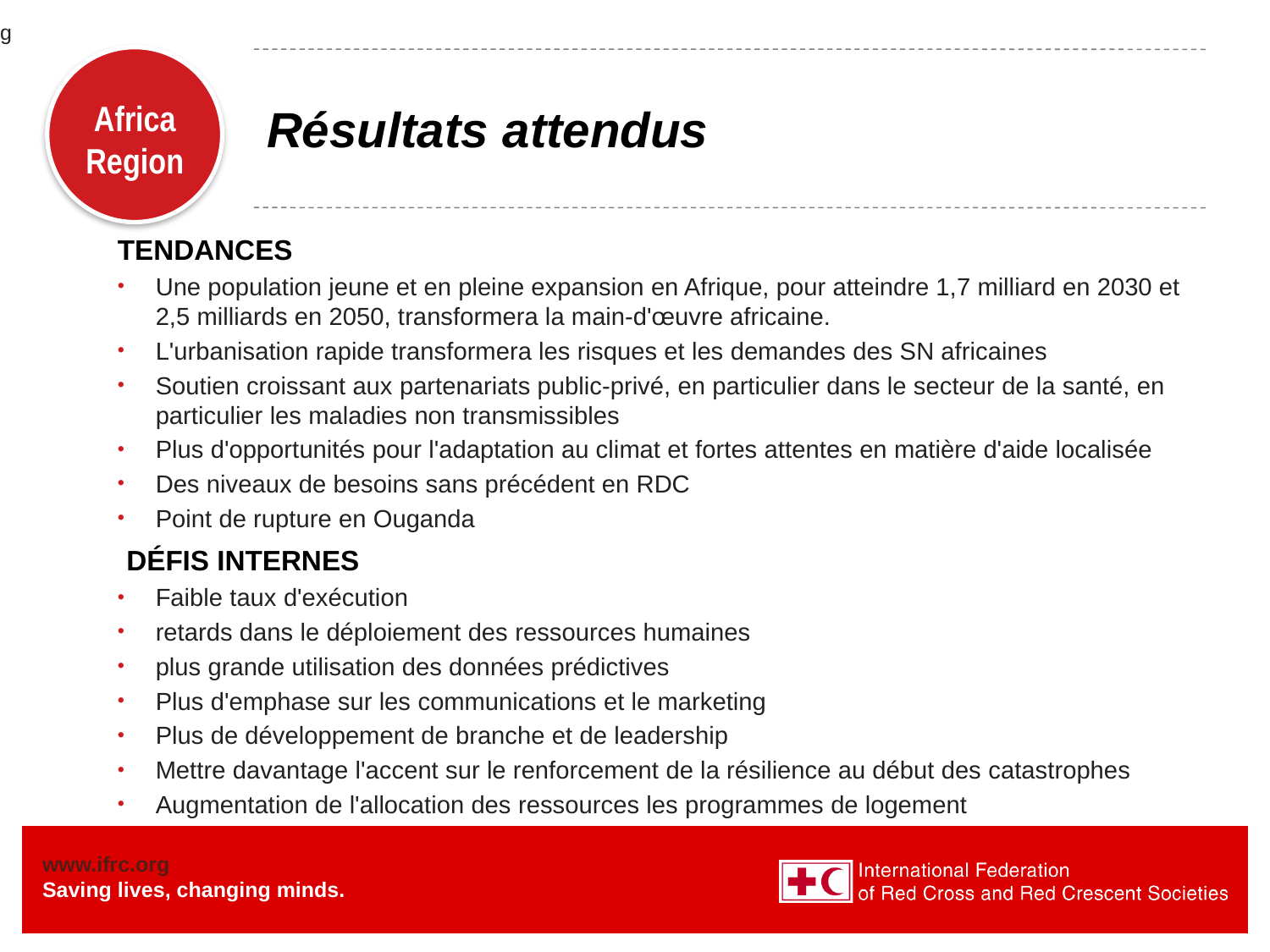

g
# Résultats attendus
TENDANCES
Une population jeune et en pleine expansion en Afrique, pour atteindre 1,7 milliard en 2030 et 2,5 milliards en 2050, transformera la main-d'œuvre africaine.
L'urbanisation rapide transformera les risques et les demandes des SN africaines
Soutien croissant aux partenariats public-privé, en particulier dans le secteur de la santé, en particulier les maladies non transmissibles
Plus d'opportunités pour l'adaptation au climat et fortes attentes en matière d'aide localisée
Des niveaux de besoins sans précédent en RDC
Point de rupture en Ouganda
 DÉFIS INTERNES
Faible taux d'exécution
retards dans le déploiement des ressources humaines
plus grande utilisation des données prédictives
Plus d'emphase sur les communications et le marketing
Plus de développement de branche et de leadership
Mettre davantage l'accent sur le renforcement de la résilience au début des catastrophes
Augmentation de l'allocation des ressources les programmes de logement